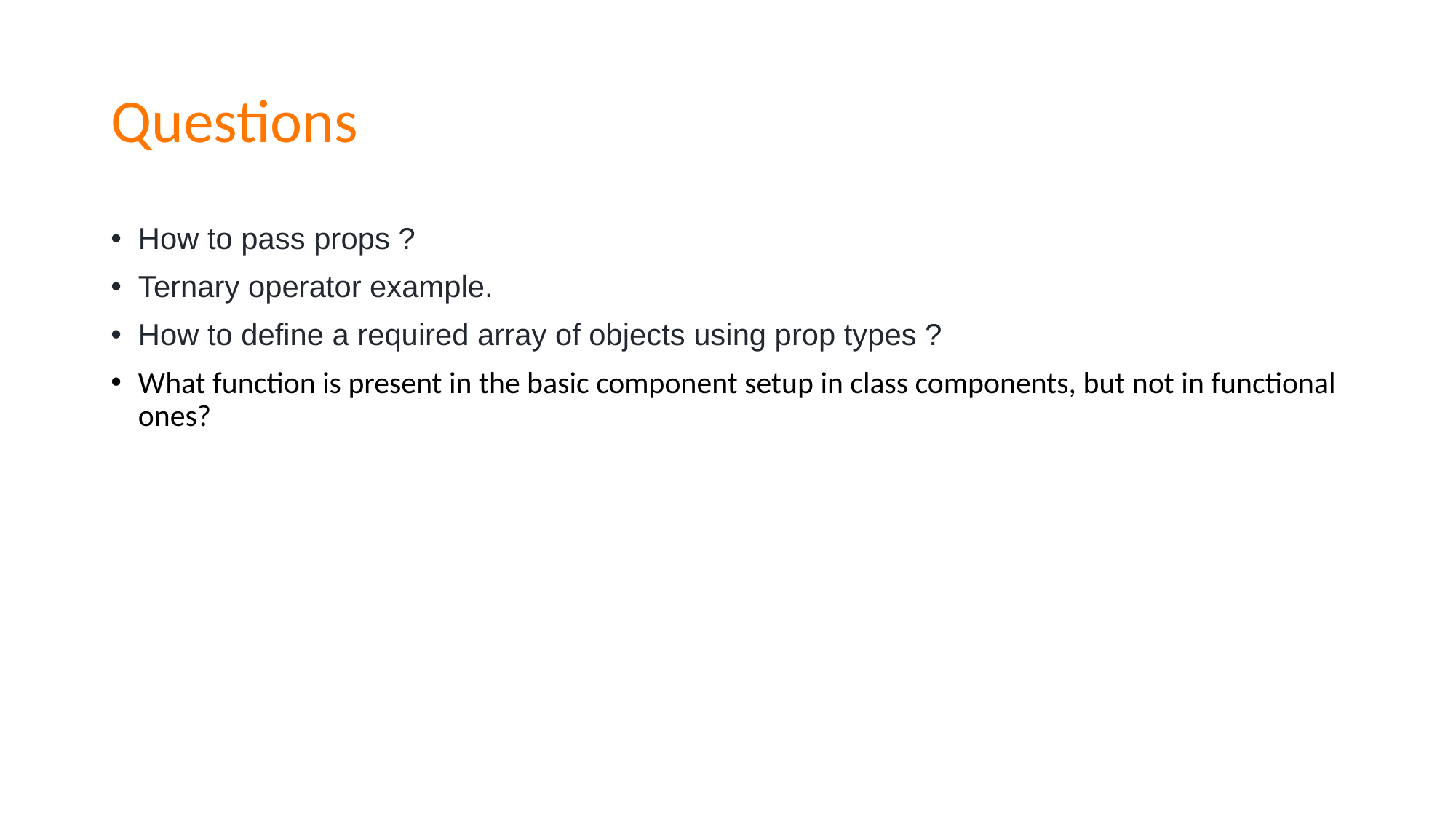

# Questions
How to pass props ?
Ternary operator example.
How to define a required array of objects using prop types ?
What function is present in the basic component setup in class components, but not in functional ones?